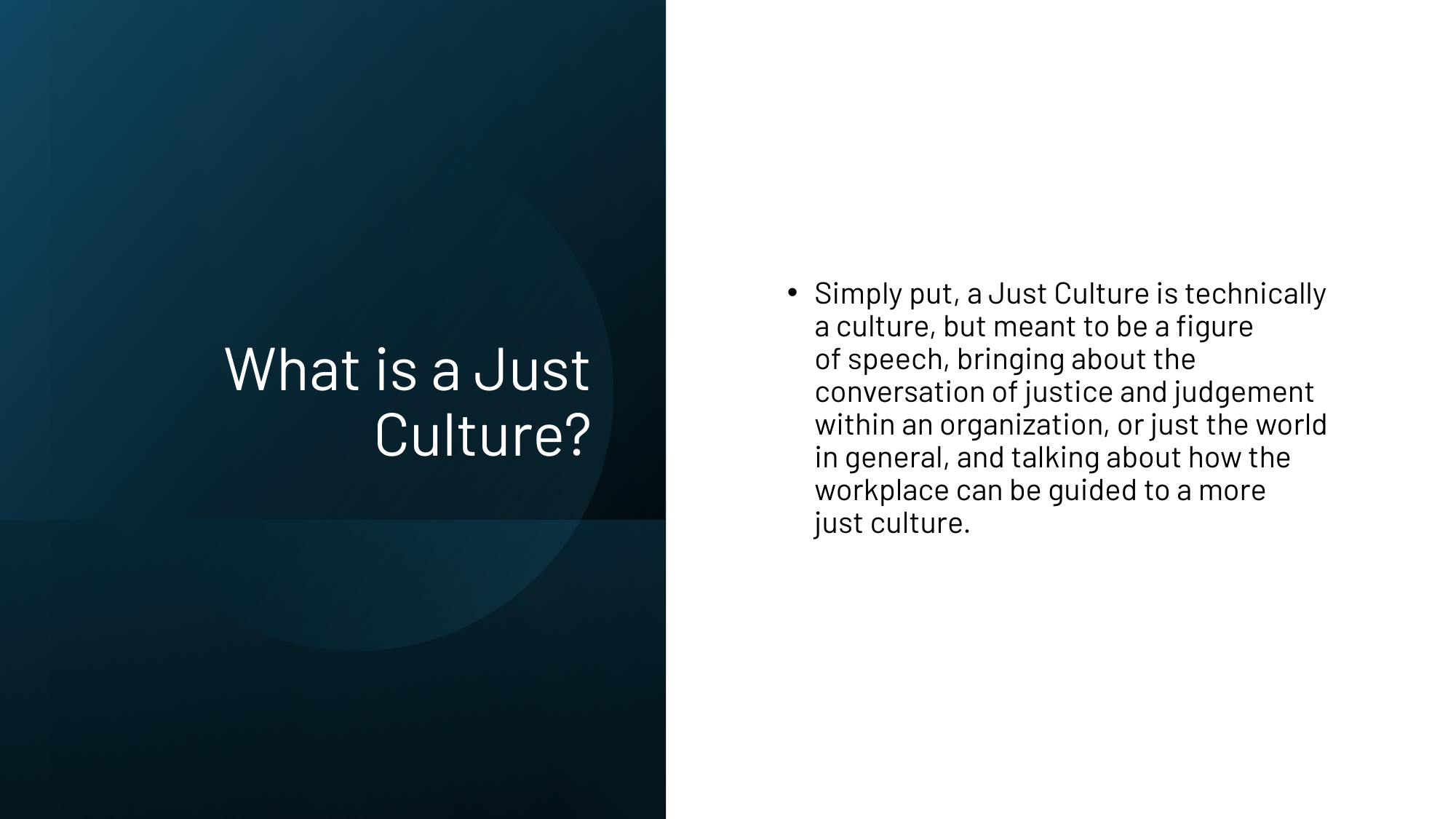

# What is a Just Culture?

Simply put, a Just Culture is technically a culture, but meant to be a figure of speech, bringing about the conversation of justice and judgement within an organization, or just the world in general, and talking about how the workplace can be guided to a more just culture.